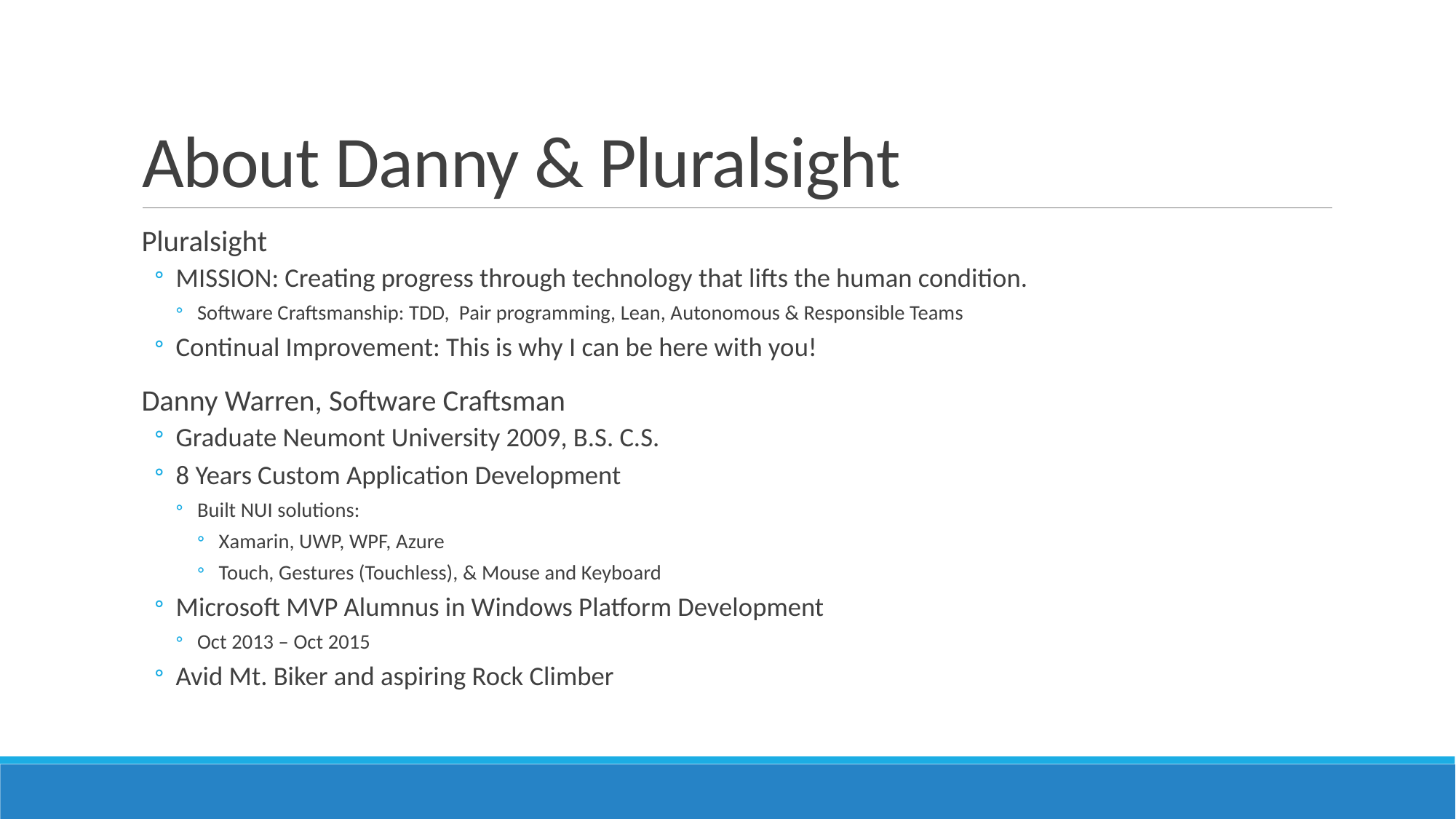

# About Danny & Pluralsight
Pluralsight
MISSION: Creating progress through technology that lifts the human condition.
Software Craftsmanship: TDD,  Pair programming, Lean, Autonomous & Responsible Teams
Continual Improvement: This is why I can be here with you!
Danny Warren, Software Craftsman
Graduate Neumont University 2009, B.S. C.S.
8 Years Custom Application Development
Built NUI solutions:
Xamarin, UWP, WPF, Azure
Touch, Gestures (Touchless), & Mouse and Keyboard
Microsoft MVP Alumnus in Windows Platform Development
Oct 2013 – Oct 2015
Avid Mt. Biker and aspiring Rock Climber